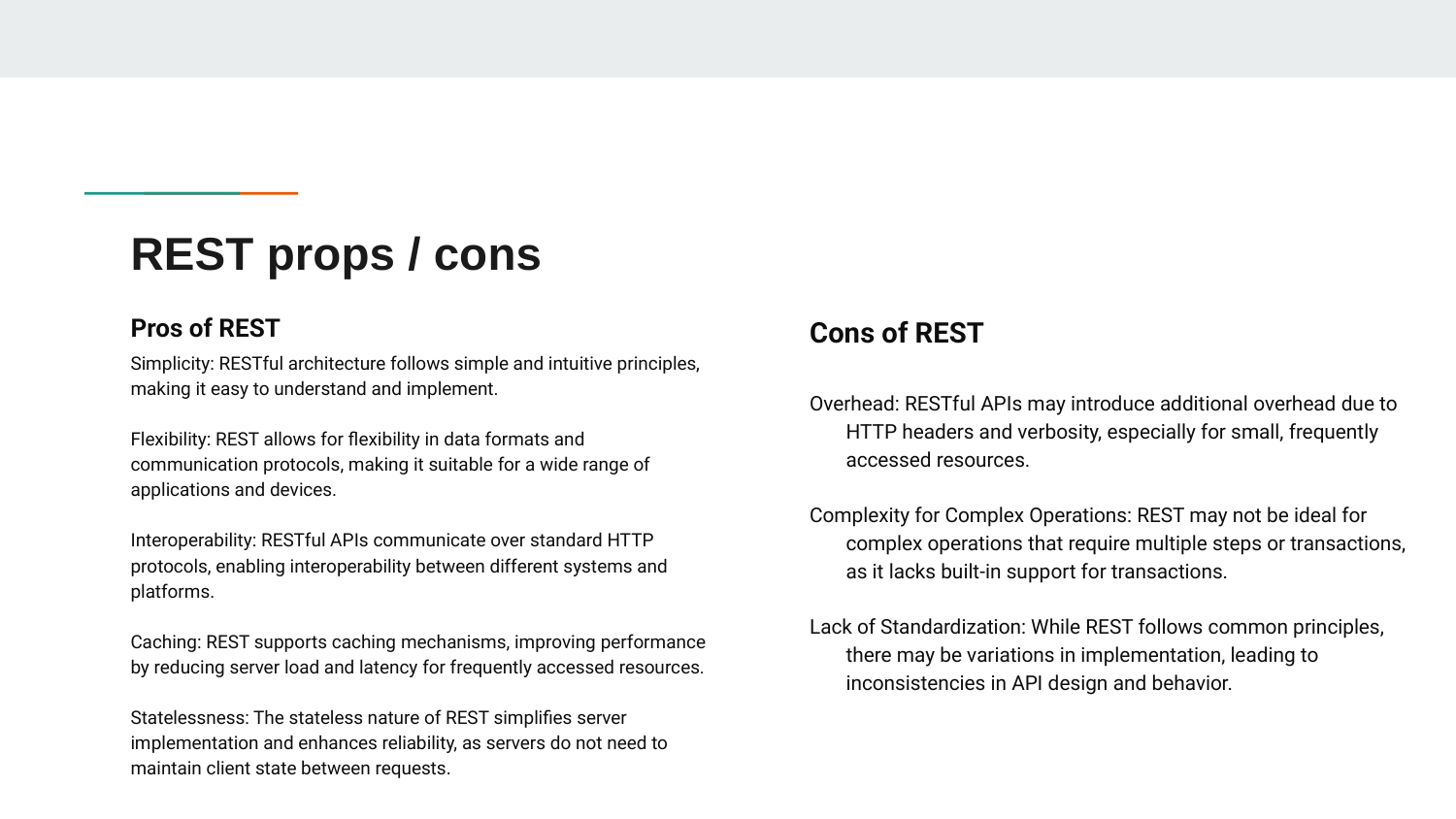

# REST props / cons
Pros of REST
Simplicity: RESTful architecture follows simple and intuitive principles, making it easy to understand and implement.

Flexibility: REST allows for flexibility in data formats and communication protocols, making it suitable for a wide range of applications and devices.

Interoperability: RESTful APIs communicate over standard HTTP protocols, enabling interoperability between different systems and platforms.

Caching: REST supports caching mechanisms, improving performance by reducing server load and latency for frequently accessed resources.

Statelessness: The stateless nature of REST simplifies server implementation and enhances reliability, as servers do not need to maintain client state between requests.
Cons of REST

Overhead: RESTful APIs may introduce additional overhead due to HTTP headers and verbosity, especially for small, frequently accessed resources.

Complexity for Complex Operations: REST may not be ideal for complex operations that require multiple steps or transactions, as it lacks built-in support for transactions.

Lack of Standardization: While REST follows common principles, there may be variations in implementation, leading to inconsistencies in API design and behavior.